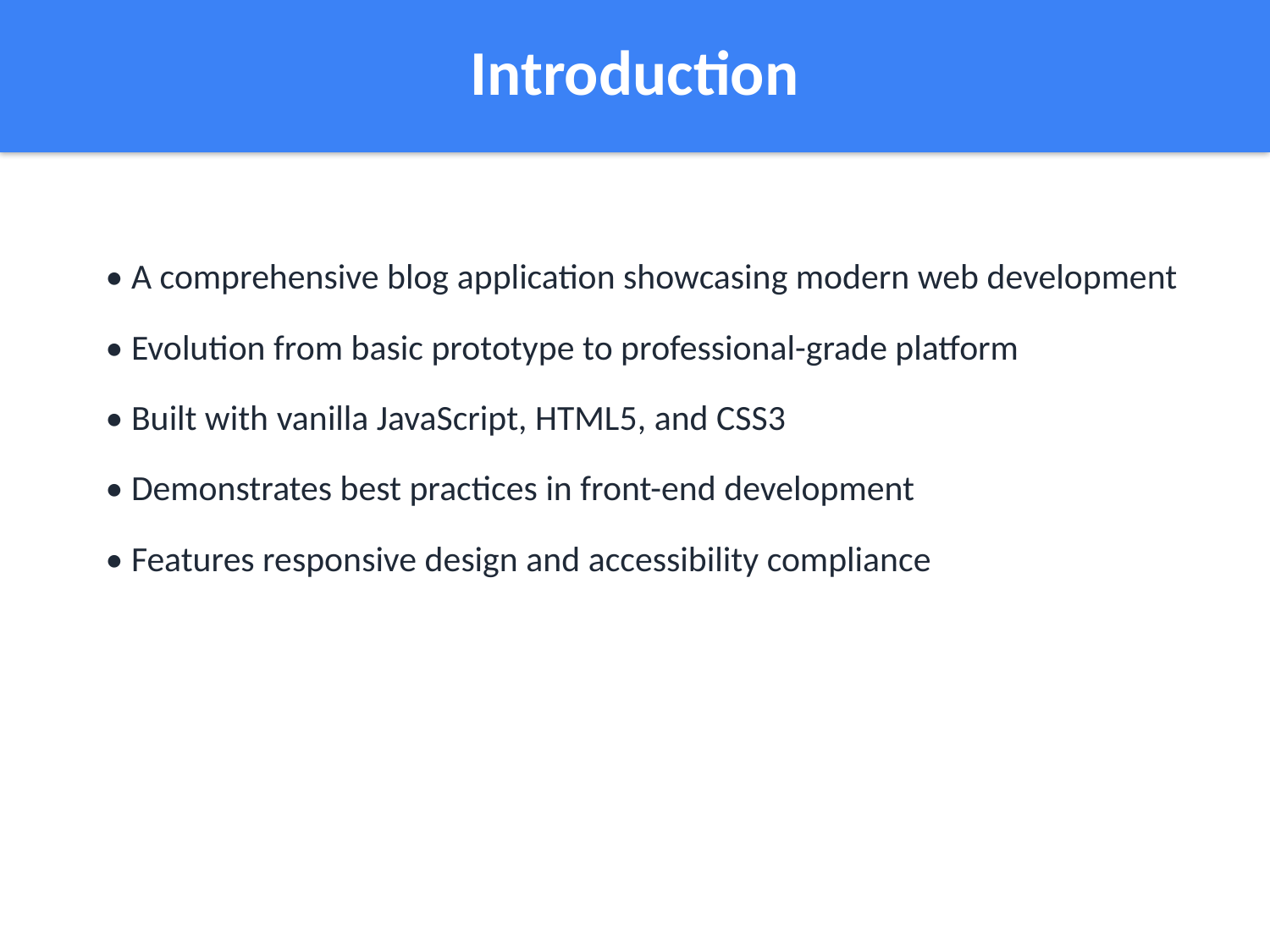

Introduction
• A comprehensive blog application showcasing modern web development
• Evolution from basic prototype to professional-grade platform
• Built with vanilla JavaScript, HTML5, and CSS3
• Demonstrates best practices in front-end development
• Features responsive design and accessibility compliance